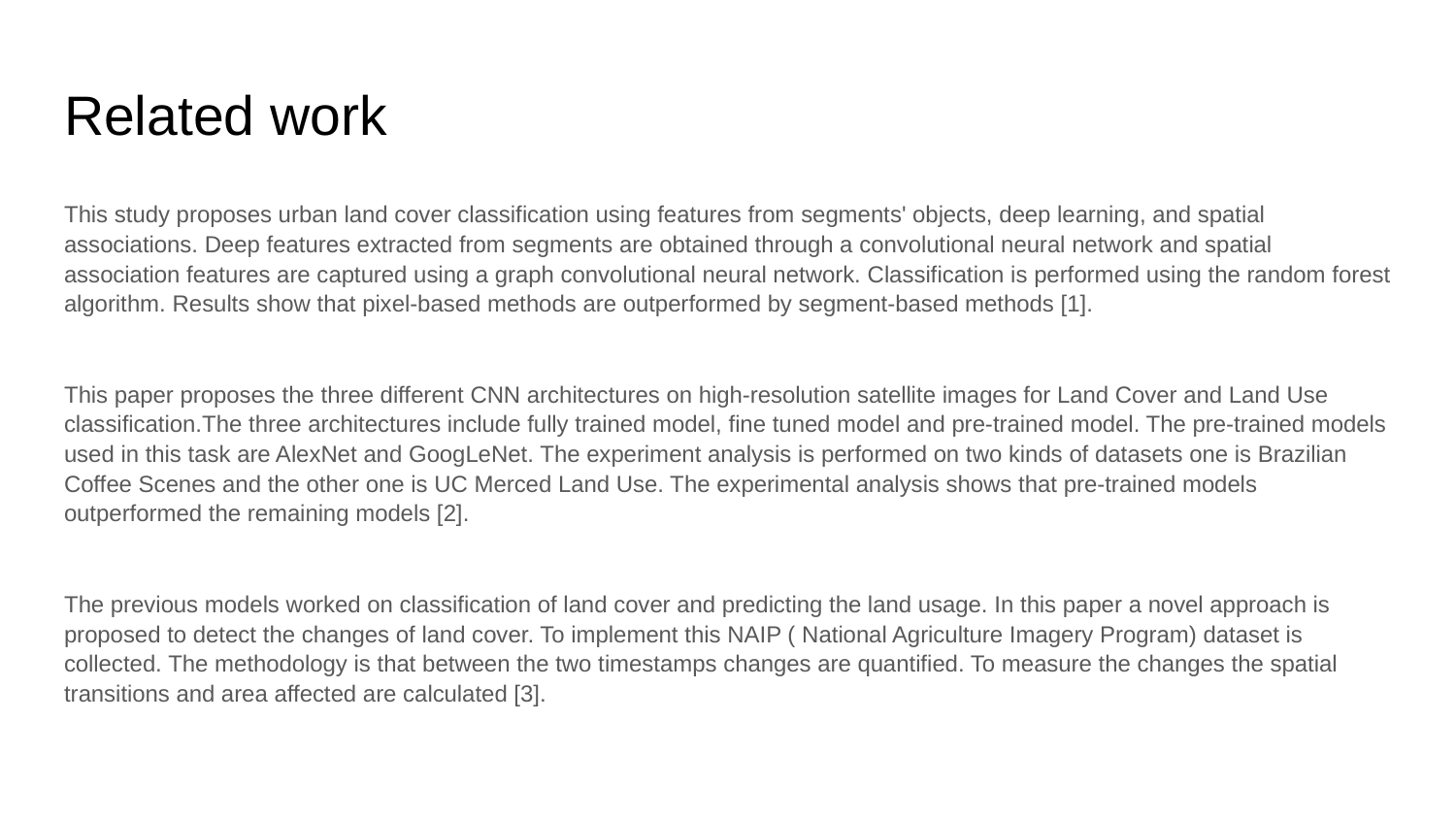

# Related work

This study proposes urban land cover classification using features from segments' objects, deep learning, and spatial associations. Deep features extracted from segments are obtained through a convolutional neural network and spatial association features are captured using a graph convolutional neural network. Classification is performed using the random forest algorithm. Results show that pixel-based methods are outperformed by segment-based methods [1].

This paper proposes the three different CNN architectures on high-resolution satellite images for Land Cover and Land Use classification.The three architectures include fully trained model, fine tuned model and pre-trained model. The pre-trained models used in this task are AlexNet and GoogLeNet. The experiment analysis is performed on two kinds of datasets one is Brazilian Coffee Scenes and the other one is UC Merced Land Use. The experimental analysis shows that pre-trained models outperformed the remaining models [2].

The previous models worked on classification of land cover and predicting the land usage. In this paper a novel approach is proposed to detect the changes of land cover. To implement this NAIP ( National Agriculture Imagery Program) dataset is collected. The methodology is that between the two timestamps changes are quantified. To measure the changes the spatial transitions and area affected are calculated [3].